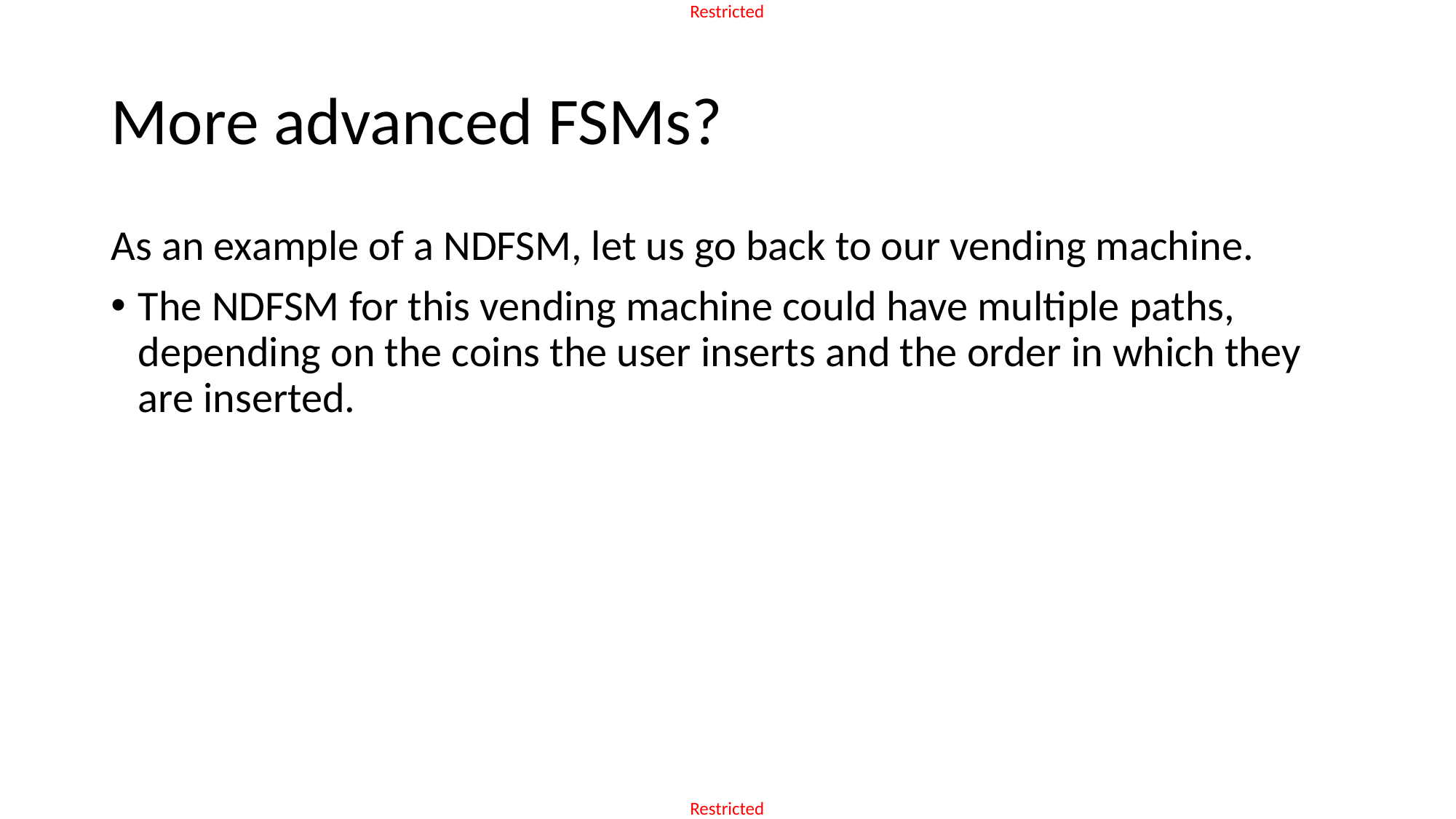

# More advanced FSMs?
As an example of a NDFSM, let us go back to our vending machine.
The NDFSM for this vending machine could have multiple paths, depending on the coins the user inserts and the order in which they are inserted.